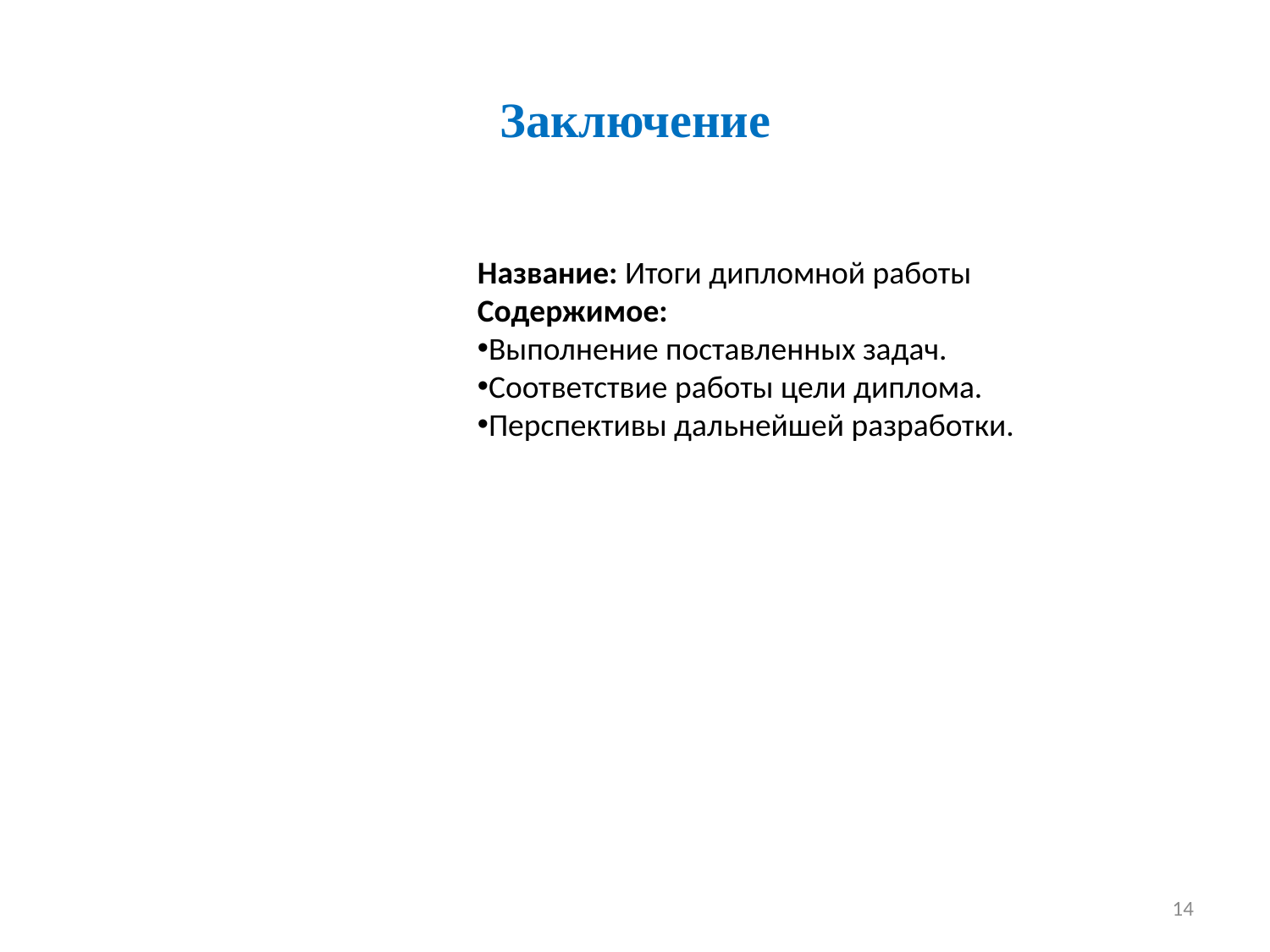

# Заключение

Название: Итоги дипломной работы
Содержимое:
Выполнение поставленных задач.
Соответствие работы цели диплома.
Перспективы дальнейшей разработки.
14